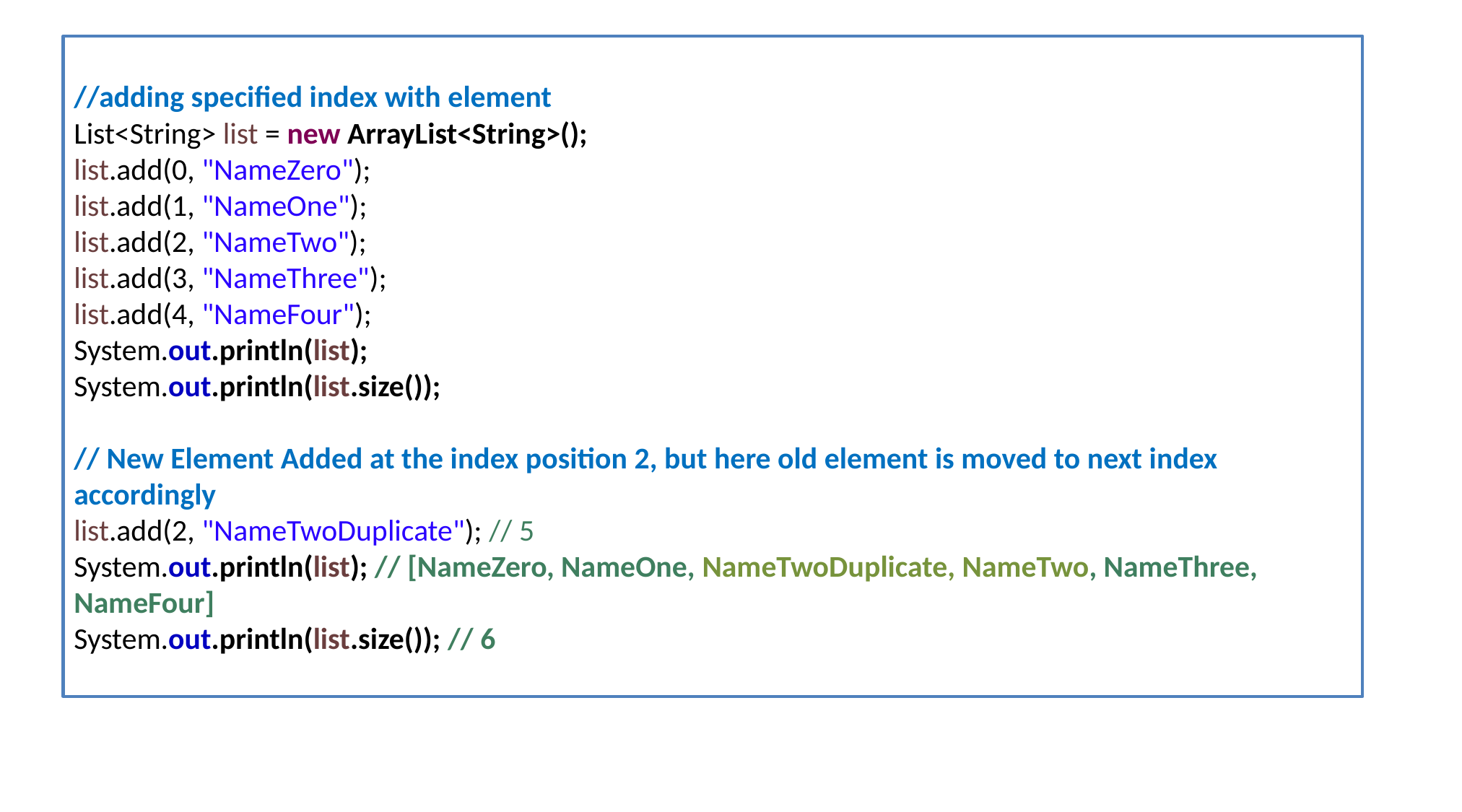

//adding specified index with element
List<String> list = new ArrayList<String>();
list.add(0, "NameZero");
list.add(1, "NameOne");
list.add(2, "NameTwo");
list.add(3, "NameThree");
list.add(4, "NameFour");
System.out.println(list);
System.out.println(list.size());

// New Element Added at the index position 2, but here old element is moved to next index accordingly
list.add(2, "NameTwoDuplicate"); // 5
System.out.println(list); // [NameZero, NameOne, NameTwoDuplicate, NameTwo, NameThree, NameFour]
System.out.println(list.size()); // 6